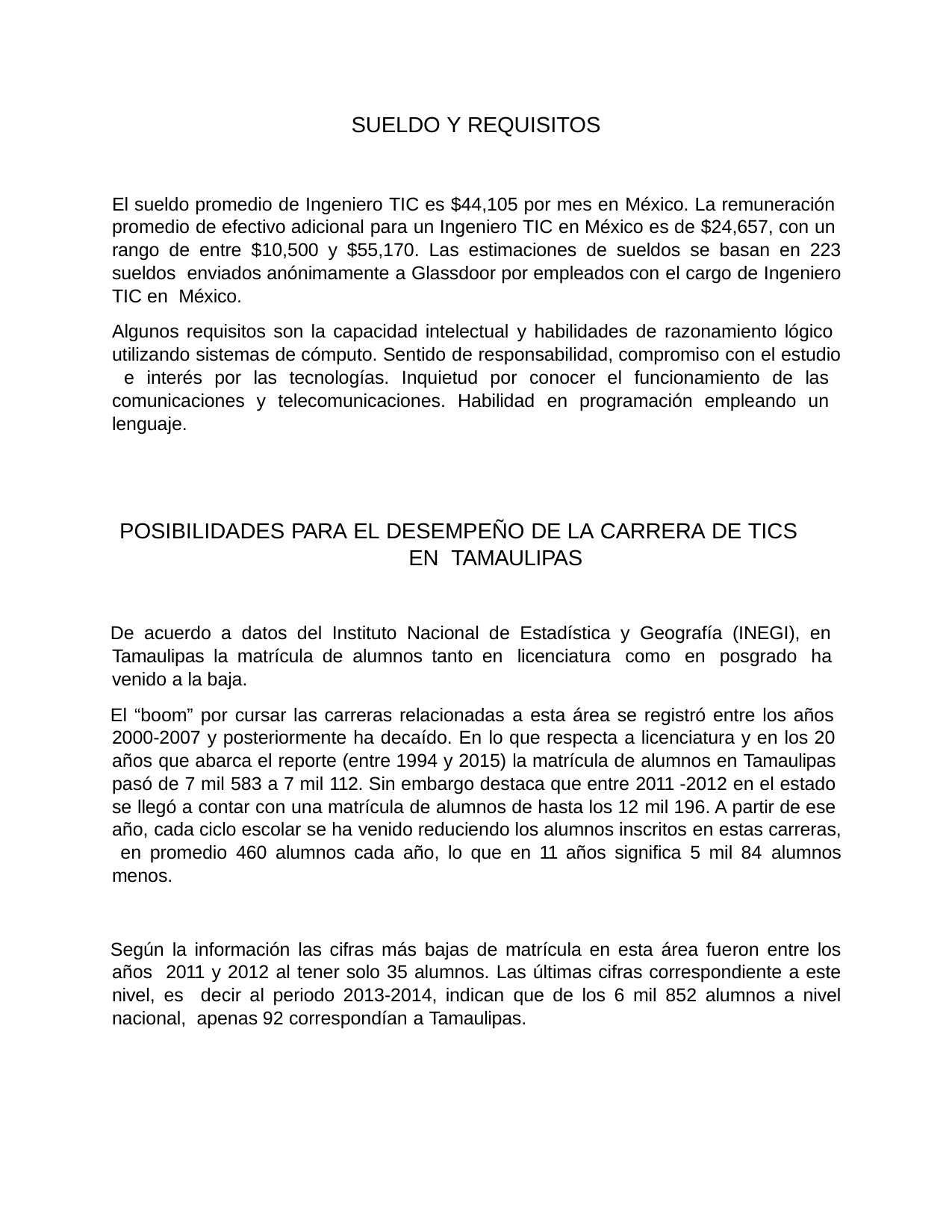

SUELDO Y REQUISITOS

El sueldo promedio de Ingeniero TIC es $44,105 por mes en México. La remuneración  promedio de efectivo adicional para un Ingeniero TIC en México es de $24,657, con un  rango de entre $10,500 y $55,170. Las estimaciones de sueldos se basan en 223 sueldos  enviados anónimamente a Glassdoor por empleados con el cargo de Ingeniero TIC en  México.
Algunos requisitos son la capacidad intelectual y habilidades de razonamiento lógico  utilizando sistemas de cómputo. Sentido de responsabilidad, compromiso con el estudio  e interés por las tecnologías. Inquietud por conocer el funcionamiento de las  comunicaciones y telecomunicaciones. Habilidad en programación empleando un  lenguaje.
POSIBILIDADES PARA EL DESEMPEÑO DE LA CARRERA DE TICS EN  TAMAULIPAS

De acuerdo a datos del Instituto Nacional de Estadística y Geografía (INEGI), en  Tamaulipas la matrícula de alumnos tanto en licenciatura como en posgrado ha  venido a la baja.
El “boom” por cursar las carreras relacionadas a esta área se registró entre los años  2000-2007 y posteriormente ha decaído. En lo que respecta a licenciatura y en los 20  años que abarca el reporte (entre 1994 y 2015) la matrícula de alumnos en Tamaulipas  pasó de 7 mil 583 a 7 mil 112. Sin embargo destaca que entre 2011 -2012 en el estado  se llegó a contar con una matrícula de alumnos de hasta los 12 mil 196. A partir de ese  año, cada ciclo escolar se ha venido reduciendo los alumnos inscritos en estas carreras,  en promedio 460 alumnos cada año, lo que en 11 años significa 5 mil 84 alumnos menos.

Según la información las cifras más bajas de matrícula en esta área fueron entre los años  2011 y 2012 al tener solo 35 alumnos. Las últimas cifras correspondiente a este nivel, es  decir al periodo 2013-2014, indican que de los 6 mil 852 alumnos a nivel nacional,  apenas 92 correspondían a Tamaulipas.